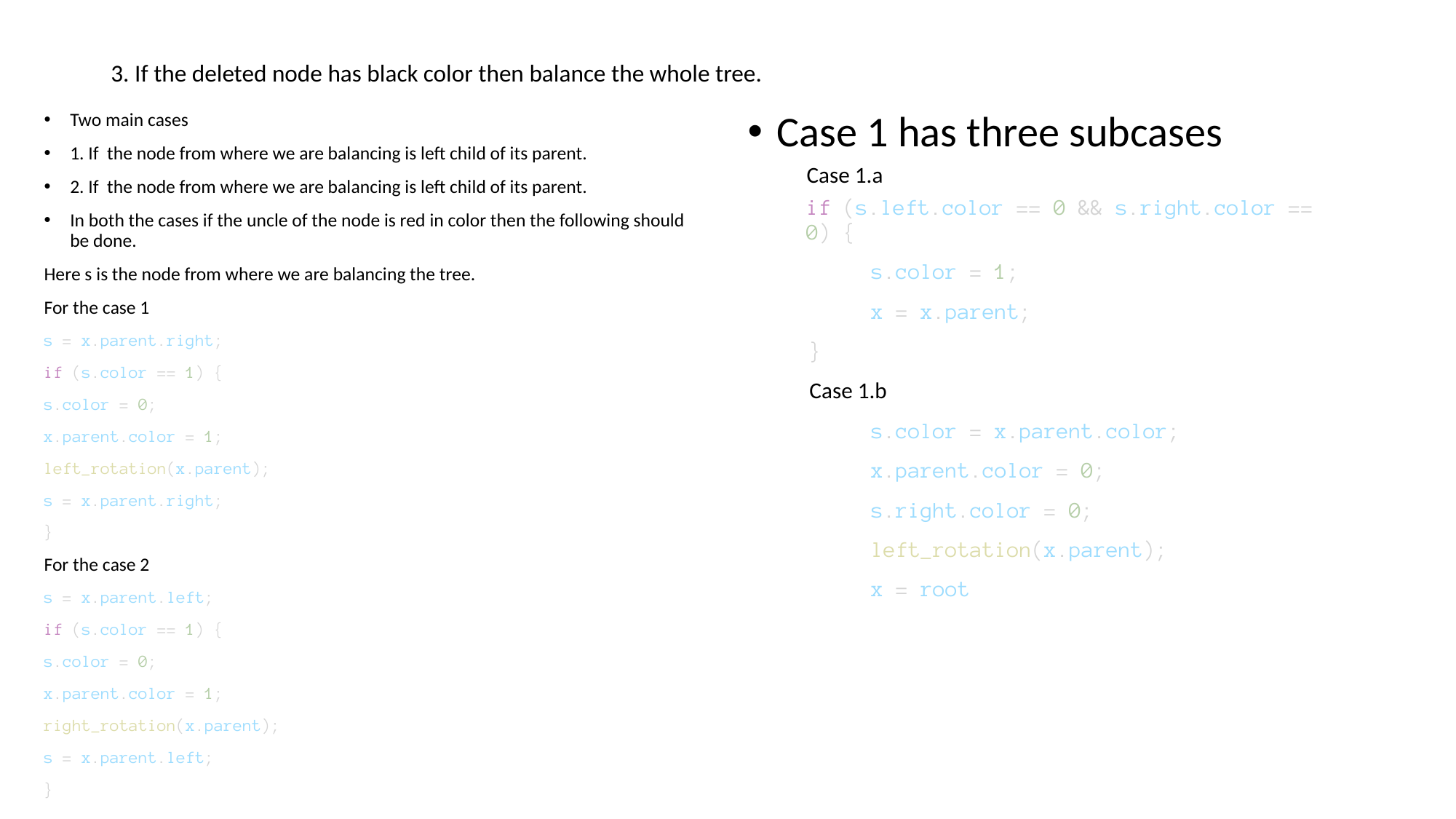

# 3. If the deleted node has black color then balance the whole tree.
Two main cases
1. If  the node from where we are balancing is left child of its parent.
2. If  the node from where we are balancing is left child of its parent.
In both the cases if the uncle of the node is red in color then the following should be done.
Here s is the node from where we are balancing the tree.
For the case 1
s = x.parent.right;
if (s.color == 1) {
s.color = 0;
x.parent.color = 1;
left_rotation(x.parent);
s = x.parent.right;
}
For the case 2
s = x.parent.left;
if (s.color == 1) {
s.color = 0;
x.parent.color = 1;
right_rotation(x.parent);
s = x.parent.left;
}

Case 1 has three subcases
Case 1.a
if (s.left.color == 0 && s.right.color == 0) {
          s.color = 1;
          x = x.parent;
     }
     Case 1.b
          s.color = x.parent.color;
          x.parent.color = 0;
          s.right.color = 0;
          left_rotation(x.parent);
          x = root